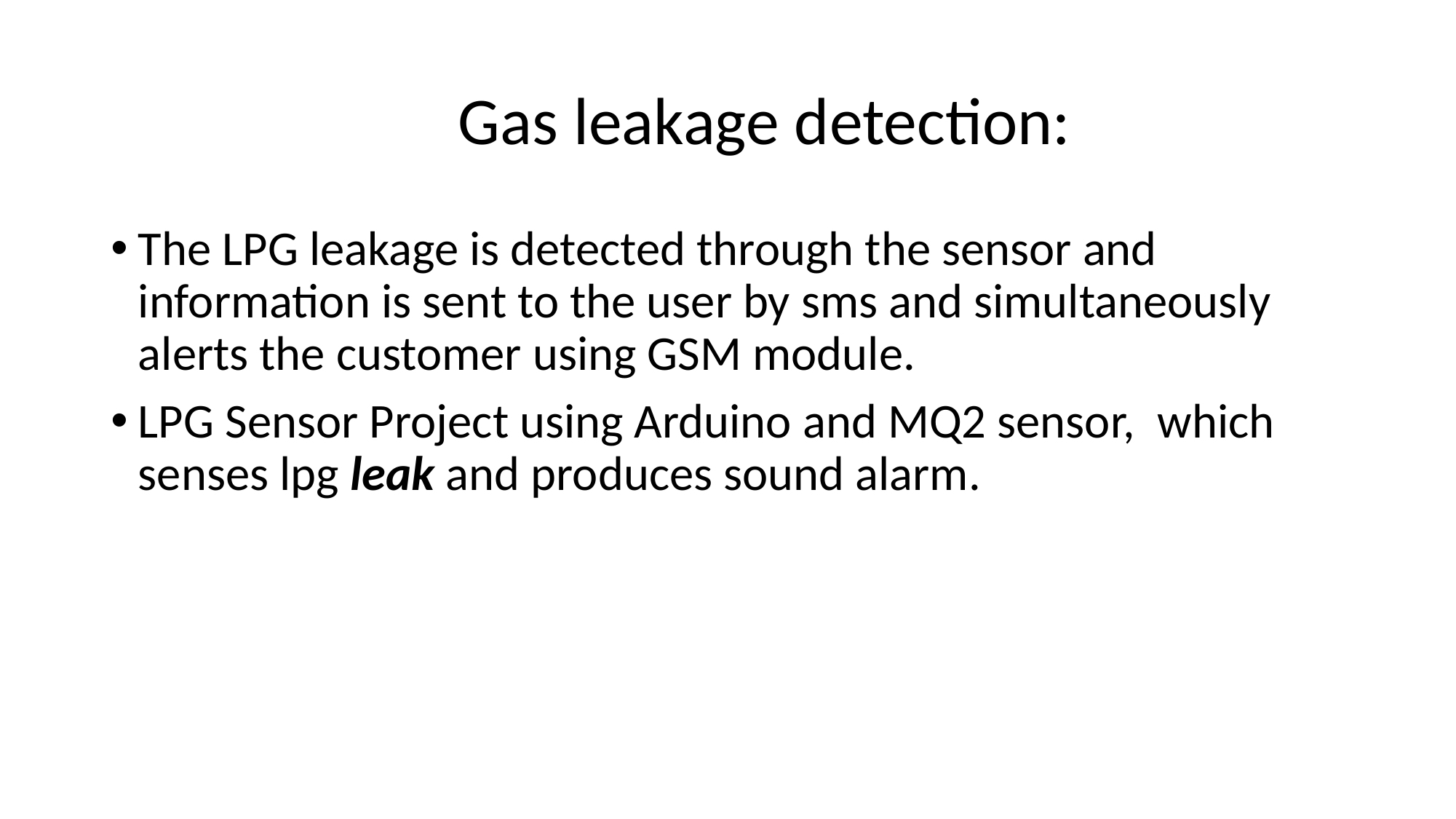

# Gas leakage detection:
The LPG leakage is detected through the sensor and information is sent to the user by sms and simultaneously alerts the customer using GSM module.
LPG Sensor Project using Arduino and MQ2 sensor,  which senses lpg leak and produces sound alarm.